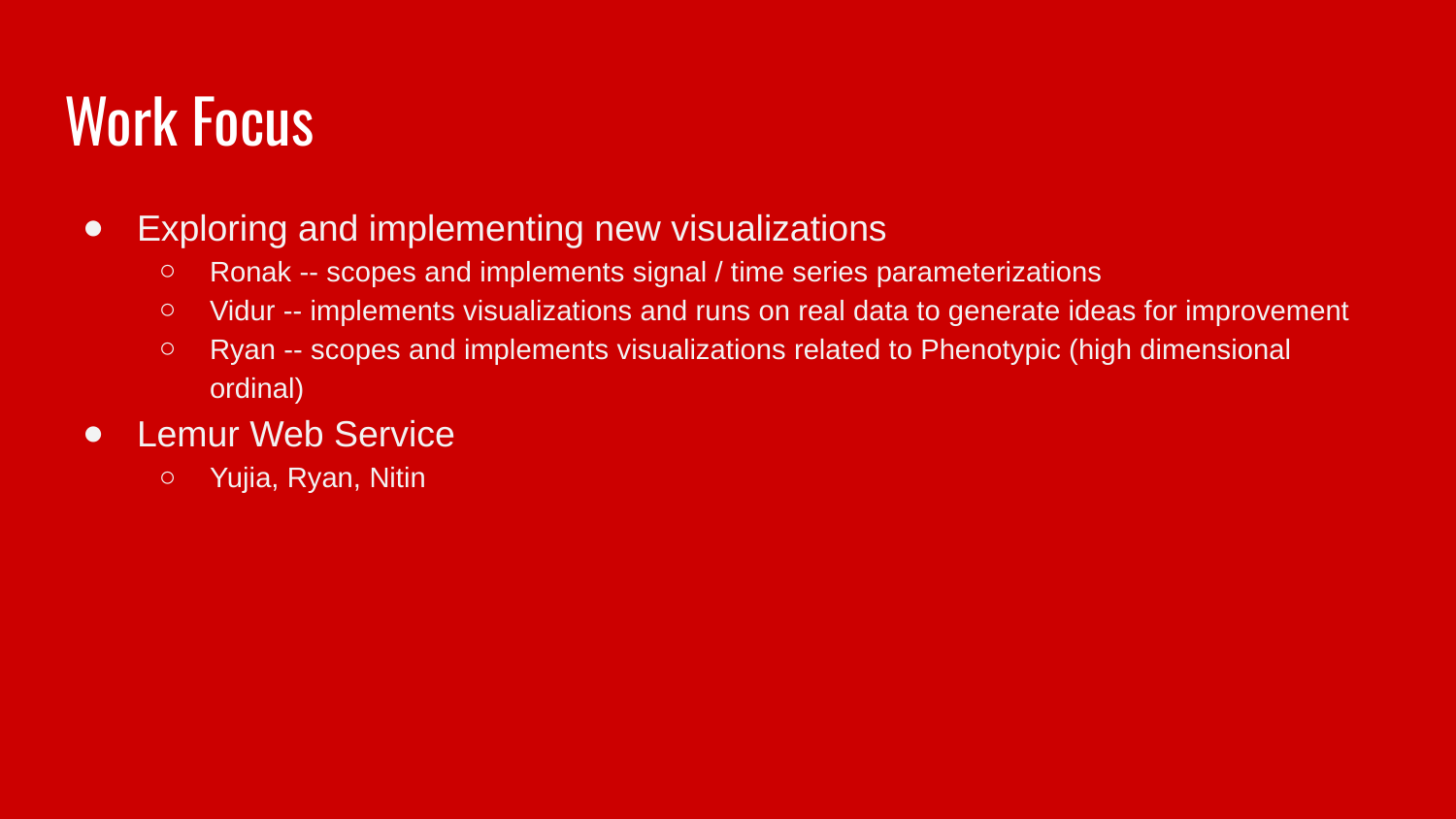

# Work Focus
Exploring and implementing new visualizations
Ronak -- scopes and implements signal / time series parameterizations
Vidur -- implements visualizations and runs on real data to generate ideas for improvement
Ryan -- scopes and implements visualizations related to Phenotypic (high dimensional ordinal)
Lemur Web Service
Yujia, Ryan, Nitin